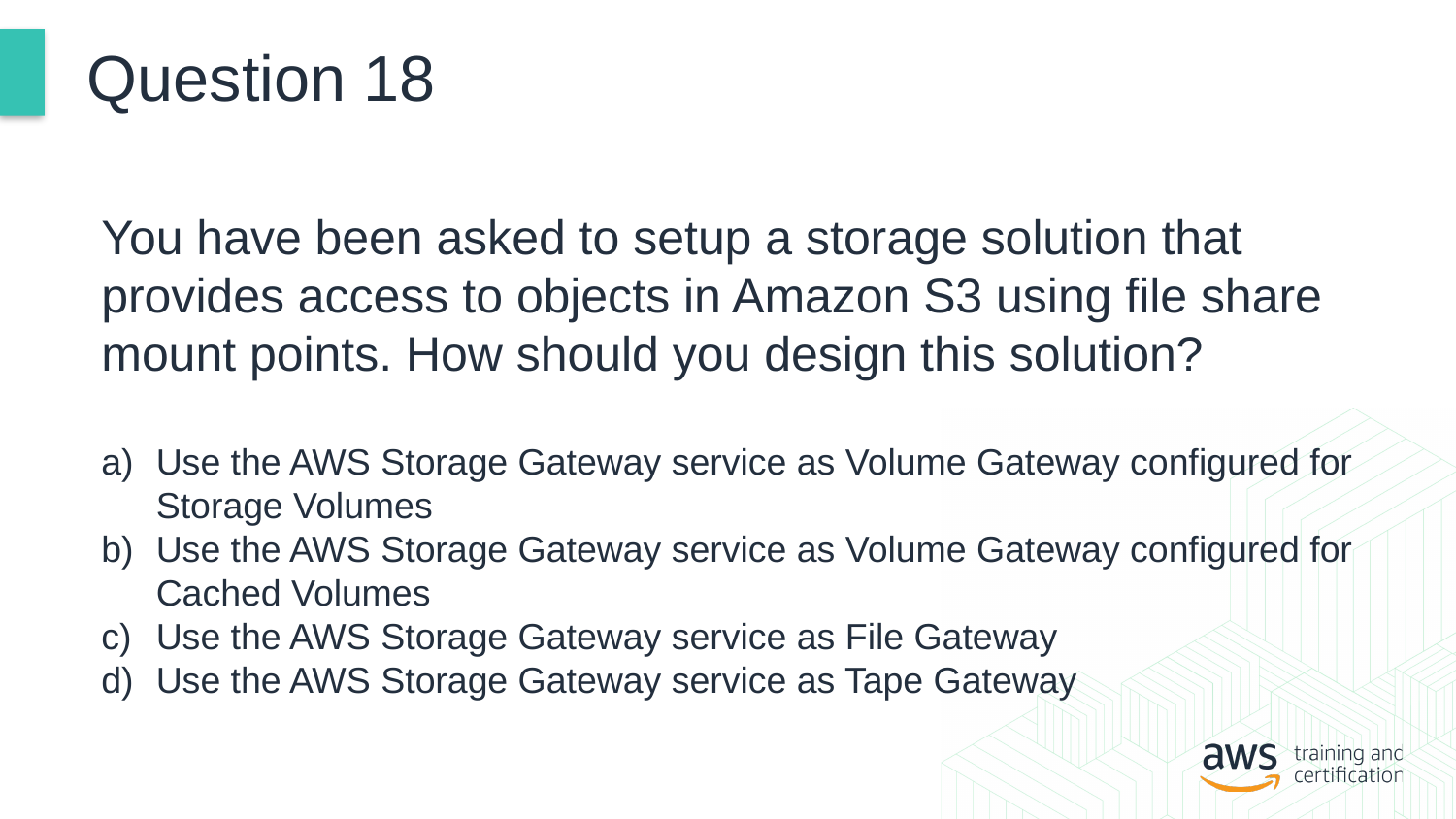

# Question 18
You have been asked to setup a storage solution that provides access to objects in Amazon S3 using file share mount points. How should you design this solution?

Use the AWS Storage Gateway service as Volume Gateway configured for Storage Volumes
Use the AWS Storage Gateway service as Volume Gateway configured for Cached Volumes
Use the AWS Storage Gateway service as File Gateway
Use the AWS Storage Gateway service as Tape Gateway